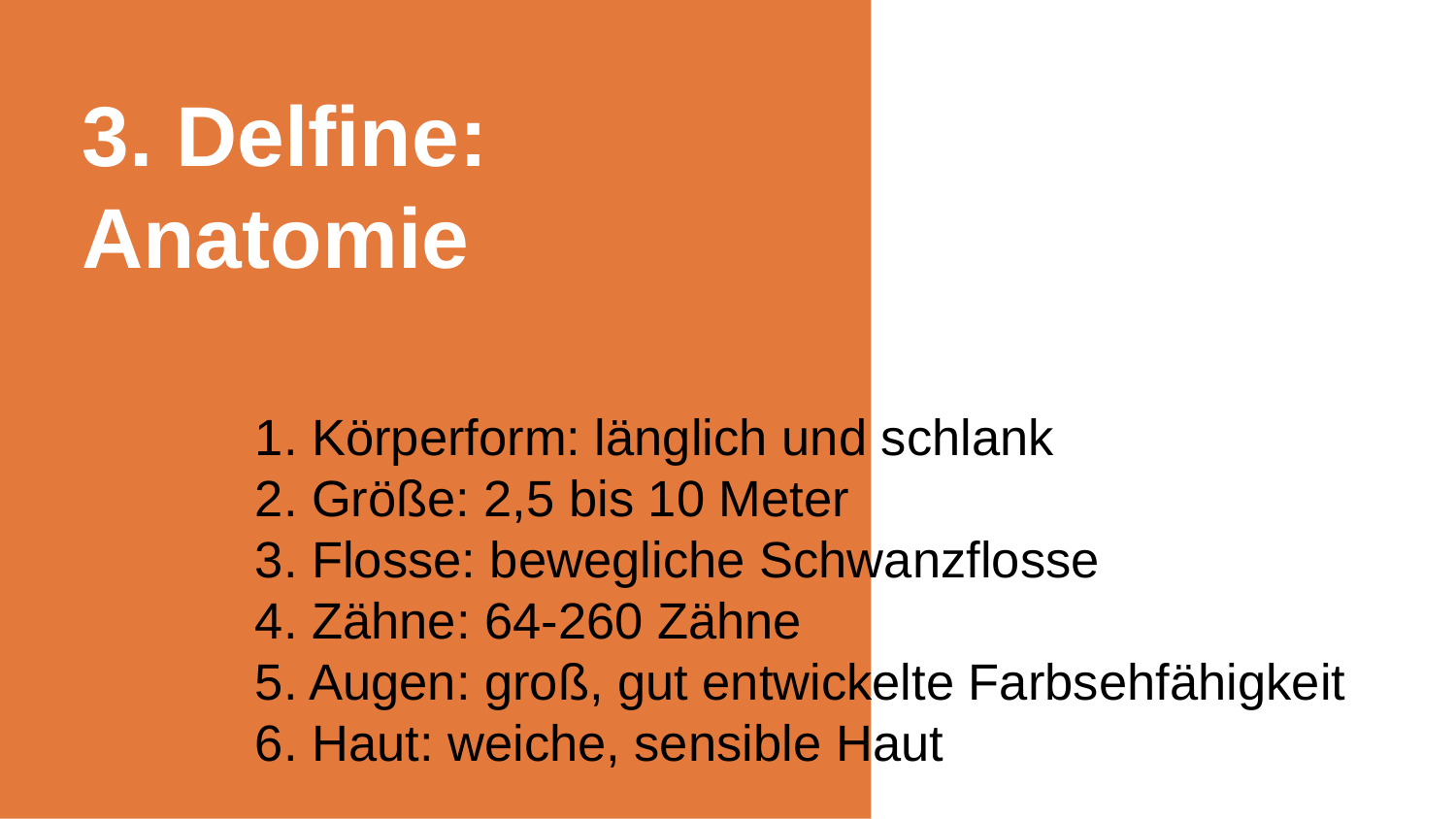

# 3. Delfine: Anatomie

1. Körperform: länglich und schlank
2. Größe: 2,5 bis 10 Meter
3. Flosse: bewegliche Schwanzflosse
4. Zähne: 64-260 Zähne
5. Augen: groß, gut entwickelte Farbsehfähigkeit
6. Haut: weiche, sensible Haut